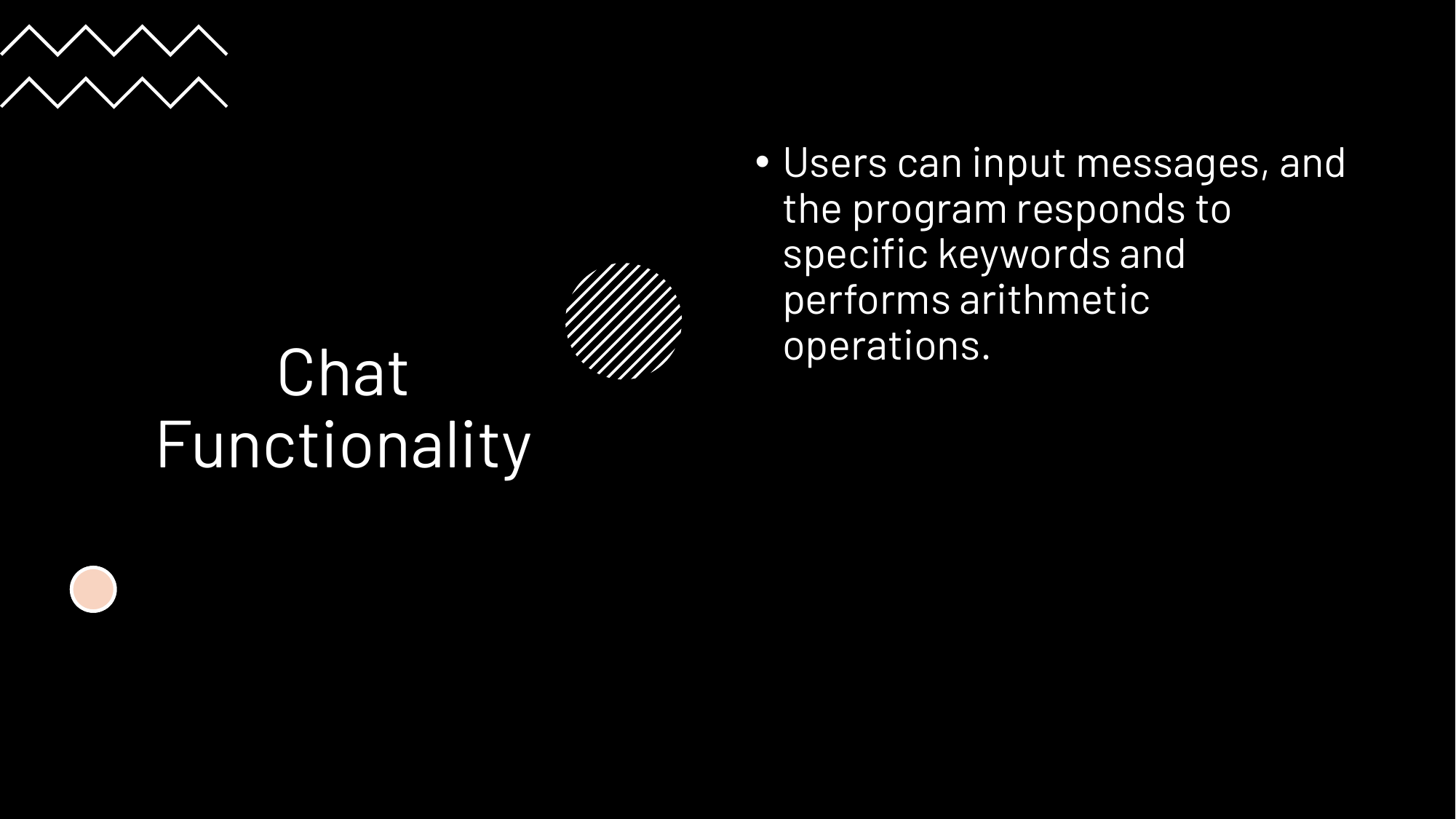

# Chat Functionality
Users can input messages, and the program responds to specific keywords and performs arithmetic operations.